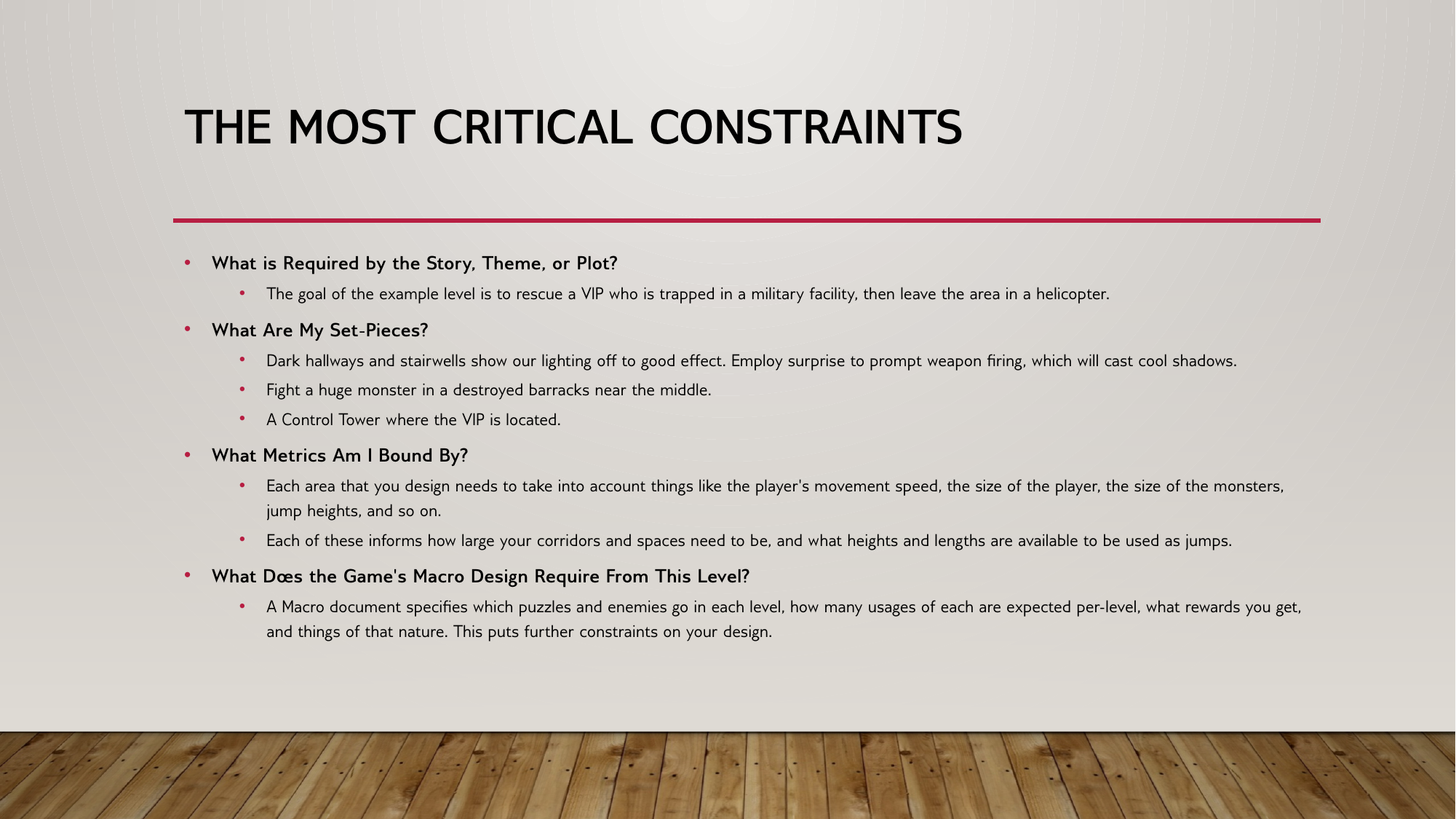

# The Most Critical Constraints
What is Required by the Story, Theme, or Plot?
The goal of the example level is to rescue a VIP who is trapped in a military facility, then leave the area in a helicopter.
What Are My Set-Pieces?
Dark hallways and stairwells show our lighting off to good effect. Employ surprise to prompt weapon firing, which will cast cool shadows.
Fight a huge monster in a destroyed barracks near the middle.
A Control Tower where the VIP is located.
What Metrics Am I Bound By?
Each area that you design needs to take into account things like the player's movement speed, the size of the player, the size of the monsters, jump heights, and so on.
Each of these informs how large your corridors and spaces need to be, and what heights and lengths are available to be used as jumps.
What Does the Game's Macro Design Require From This Level?
A Macro document specifies which puzzles and enemies go in each level, how many usages of each are expected per-level, what rewards you get, and things of that nature. This puts further constraints on your design.